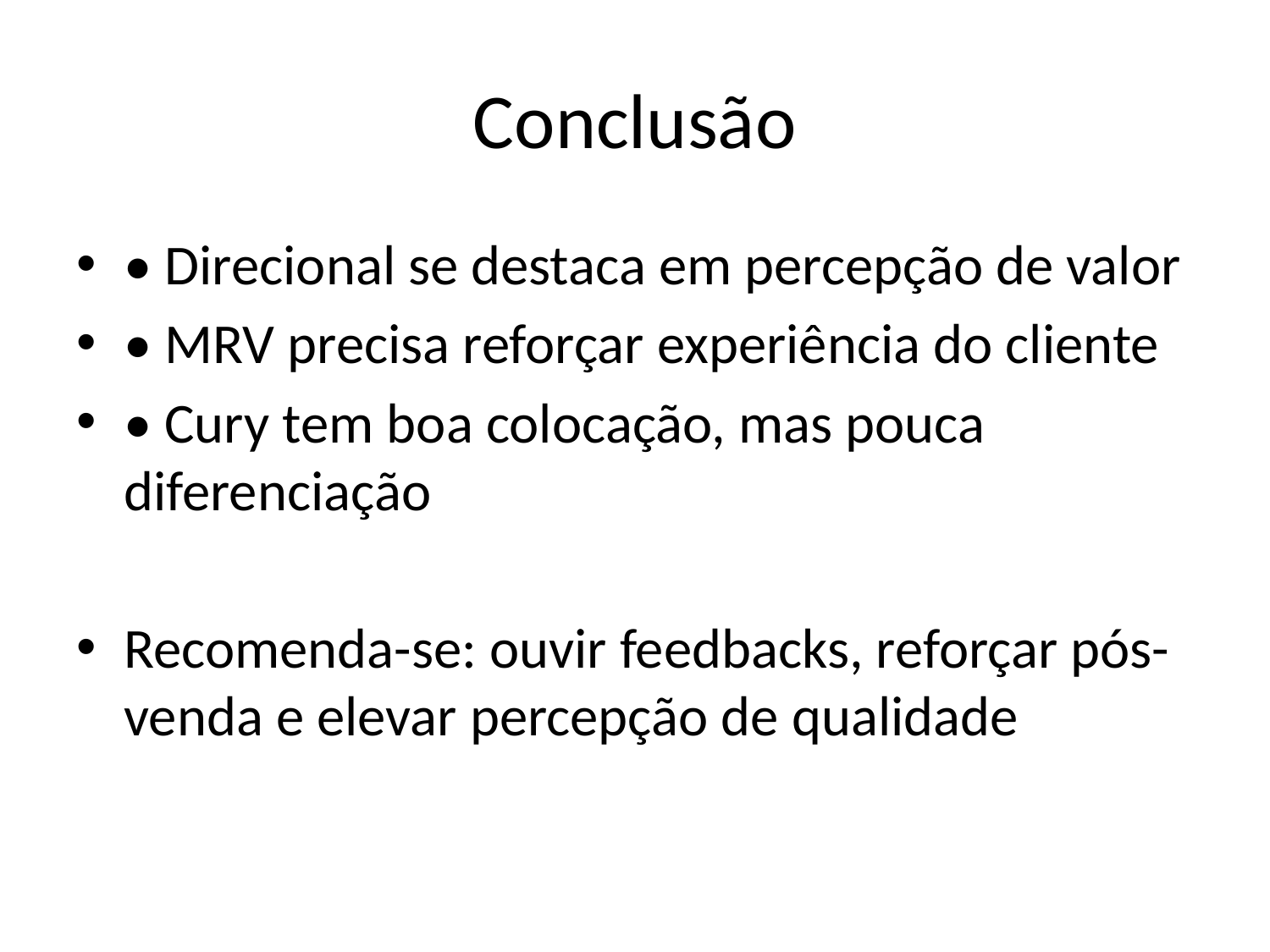

# Conclusão
• Direcional se destaca em percepção de valor
• MRV precisa reforçar experiência do cliente
• Cury tem boa colocação, mas pouca diferenciação

Recomenda-se: ouvir feedbacks, reforçar pós-venda e elevar percepção de qualidade